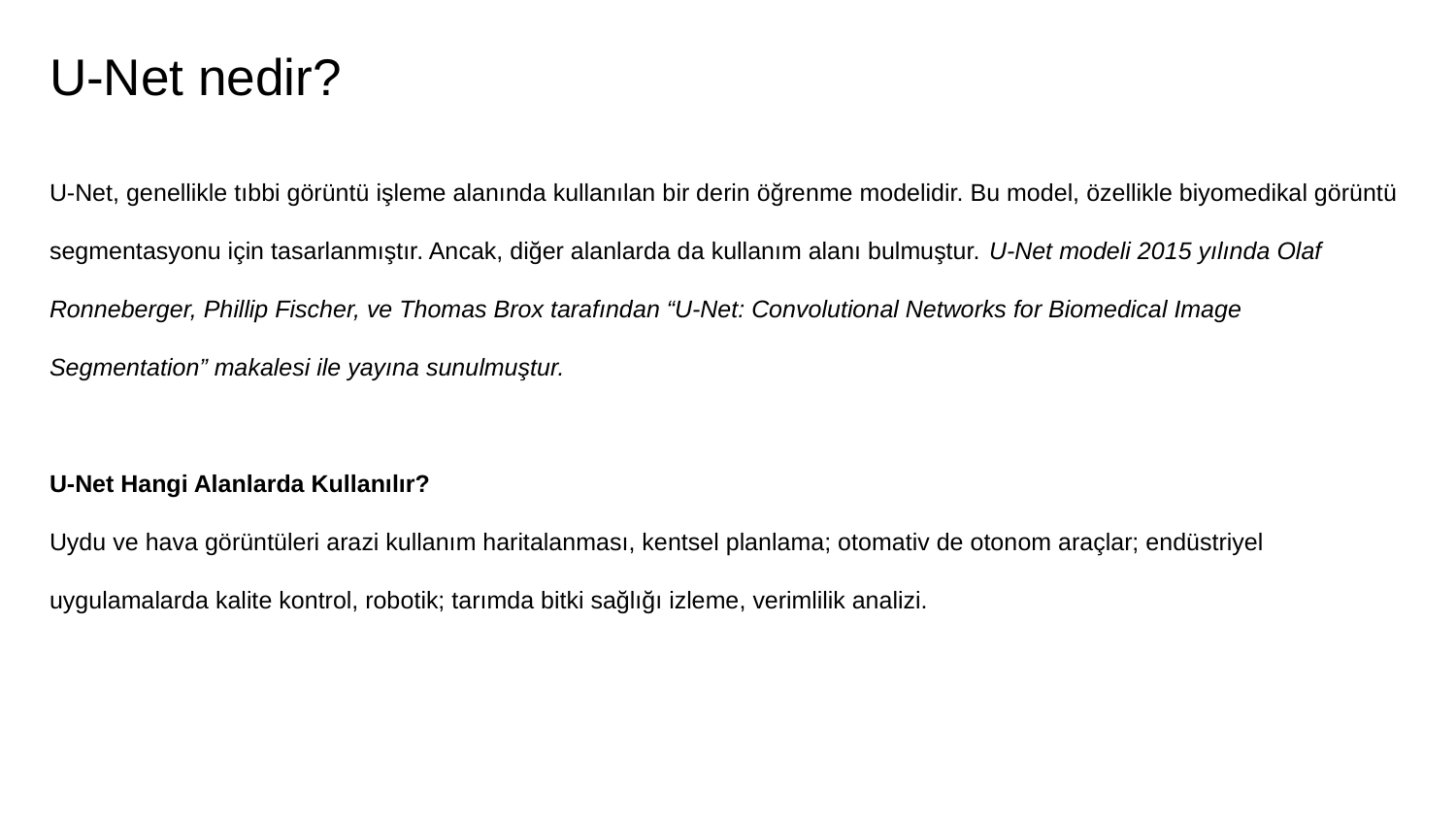

# U-Net nedir?
U-Net, genellikle tıbbi görüntü işleme alanında kullanılan bir derin öğrenme modelidir. Bu model, özellikle biyomedikal görüntü segmentasyonu için tasarlanmıştır. Ancak, diğer alanlarda da kullanım alanı bulmuştur. U-Net modeli 2015 yılında Olaf Ronneberger, Phillip Fischer, ve Thomas Brox tarafından “U-Net: Convolutional Networks for Biomedical Image Segmentation” makalesi ile yayına sunulmuştur.

U-Net Hangi Alanlarda Kullanılır?
Uydu ve hava görüntüleri arazi kullanım haritalanması, kentsel planlama; otomativ de otonom araçlar; endüstriyel uygulamalarda kalite kontrol, robotik; tarımda bitki sağlığı izleme, verimlilik analizi.